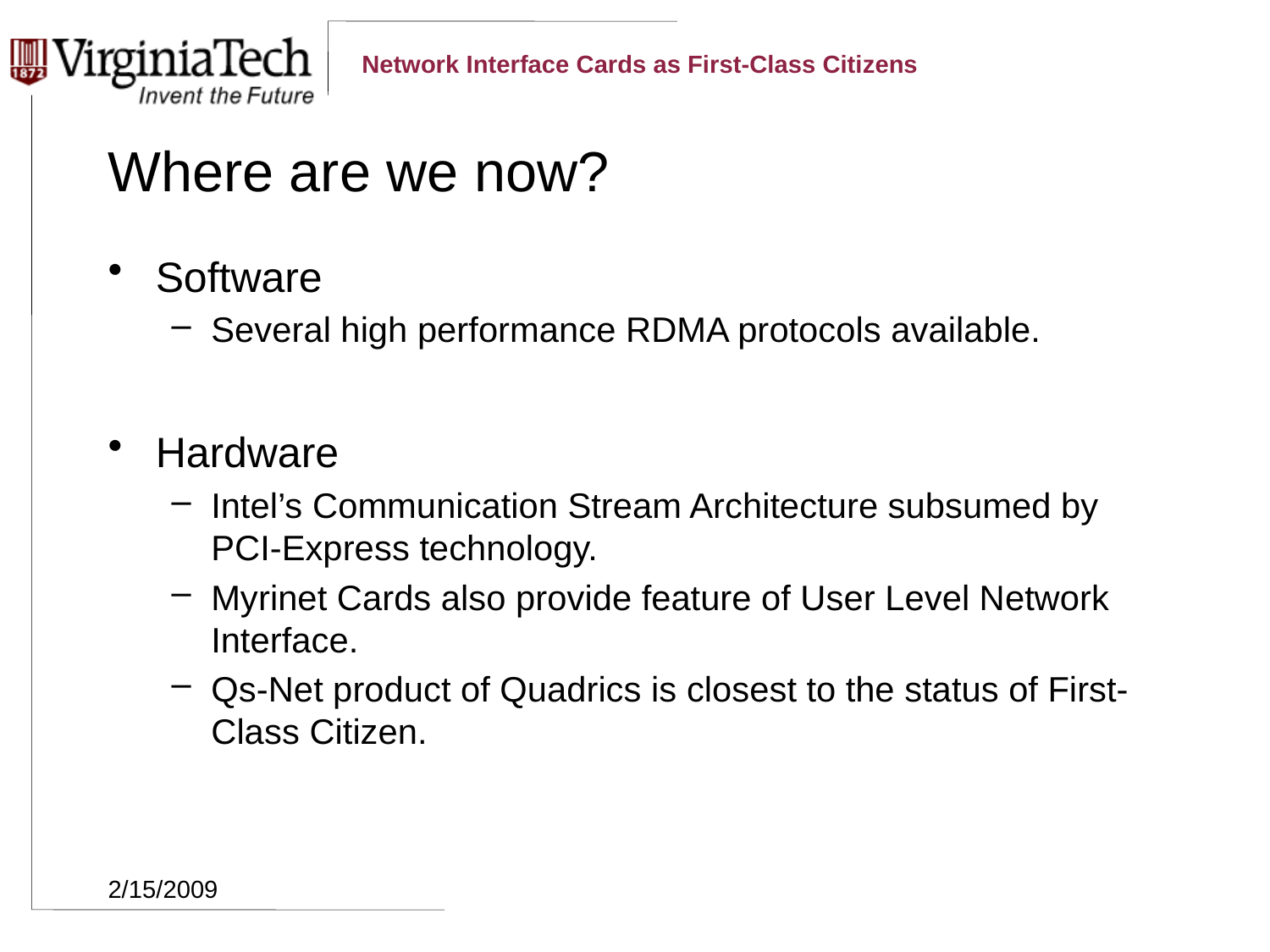

# Where are we now?
Software
Several high performance RDMA protocols available.

Hardware
Intel’s Communication Stream Architecture subsumed by PCI-Express technology.
Myrinet Cards also provide feature of User Level Network Interface.
Qs-Net product of Quadrics is closest to the status of First-Class Citizen.
2/15/2009